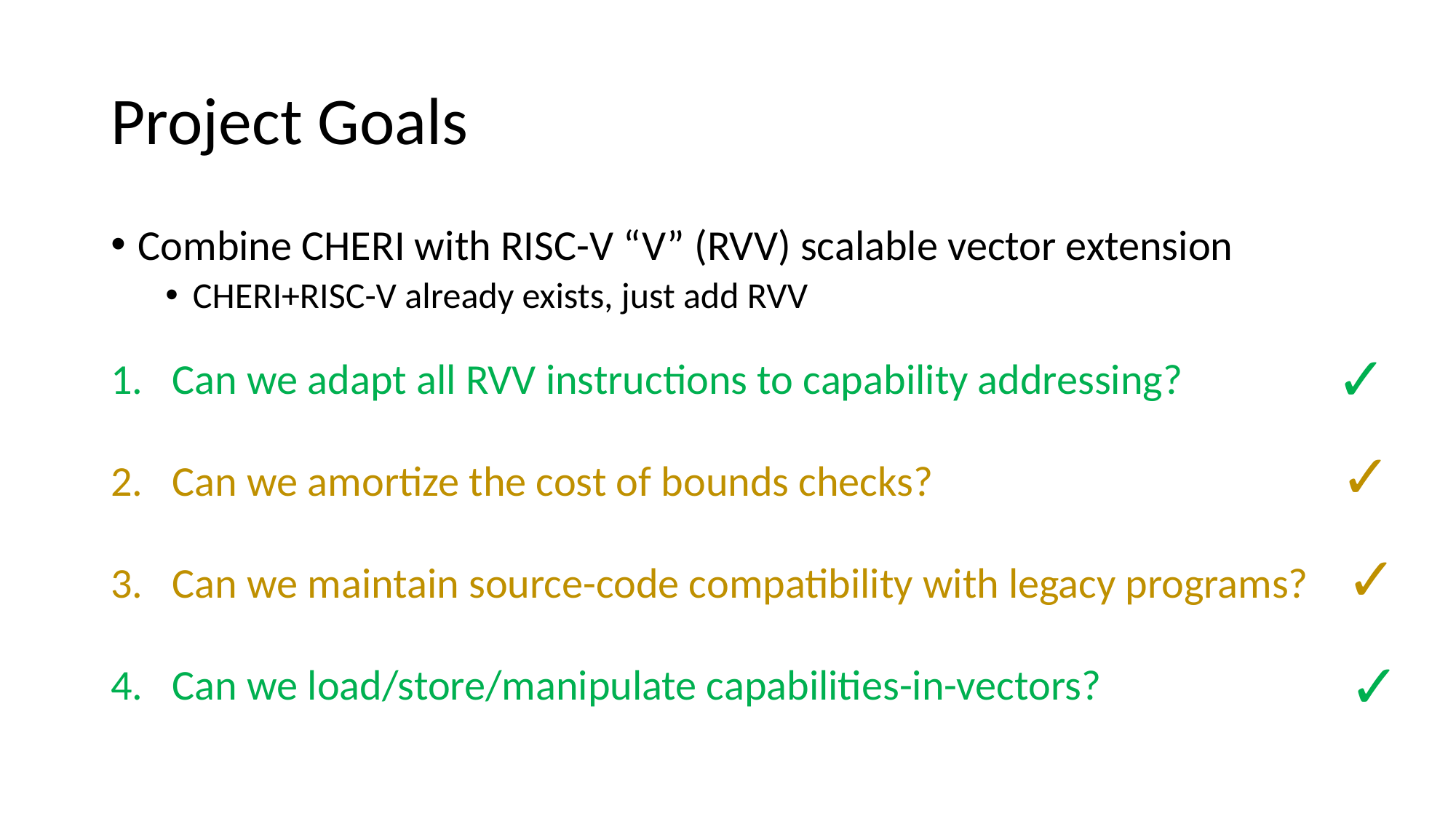

# Project Goals
Combine CHERI with RISC-V “V” (RVV) scalable vector extension
CHERI+RISC-V already exists, just add RVV

✓
Can we adapt all RVV instructions to capability addressing?

Can we amortize the cost of bounds checks?

Can we maintain source-code compatibility with legacy programs?

Can we load/store/manipulate capabilities-in-vectors?
✓
✓
✓